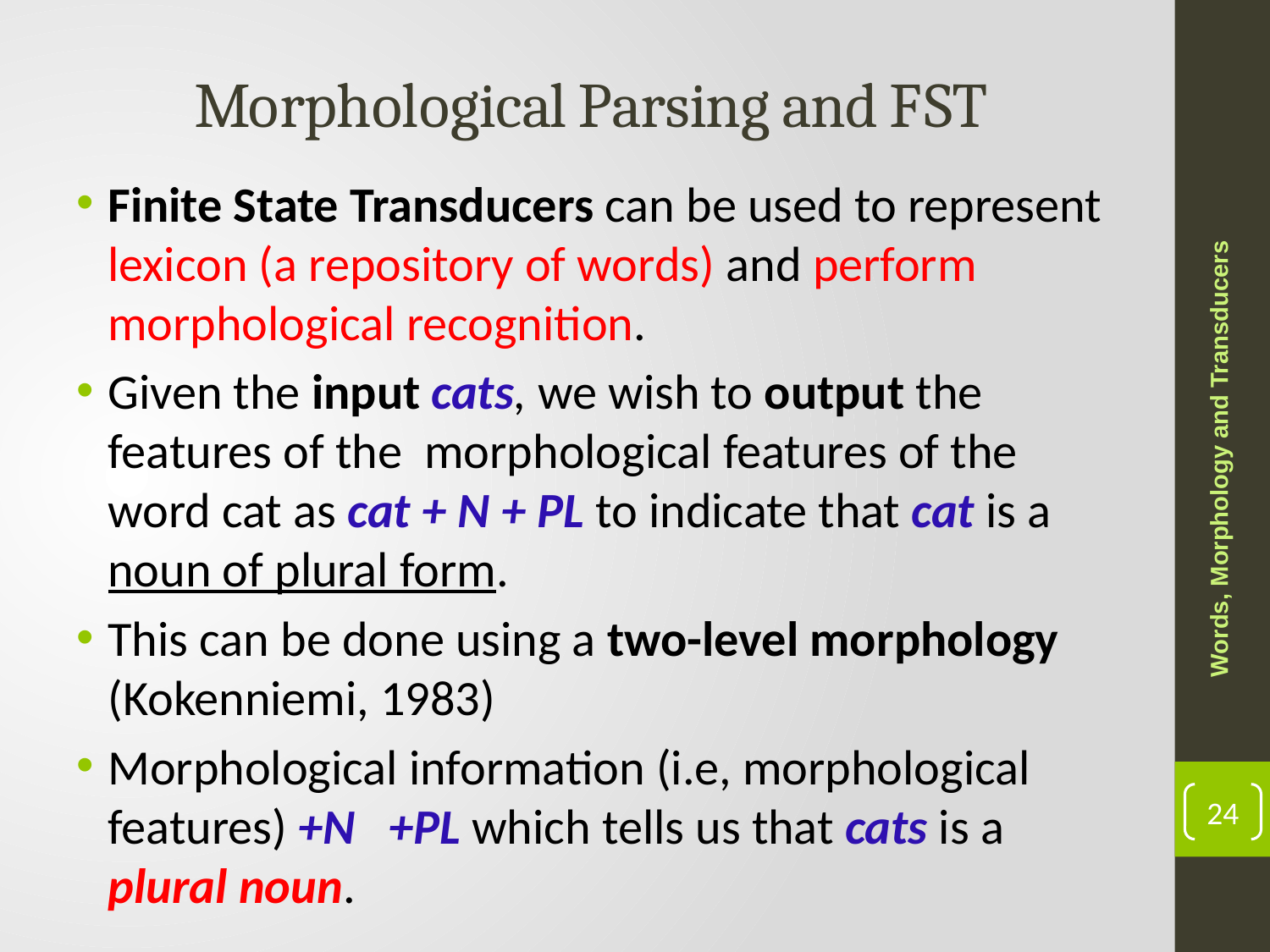

# Morphological Parsing and FST
Finite State Transducers can be used to represent lexicon (a repository of words) and perform morphological recognition.
Given the input cats, we wish to output the features of the  morphological features of the word cat as cat + N + PL to indicate that cat is a noun of plural form.
This can be done using a two-level morphology (Kokenniemi, 1983)
Morphological information (i.e, morphological features) +N   +PL which tells us that cats is a plural noun.

Words, Morphology and Transducers
24